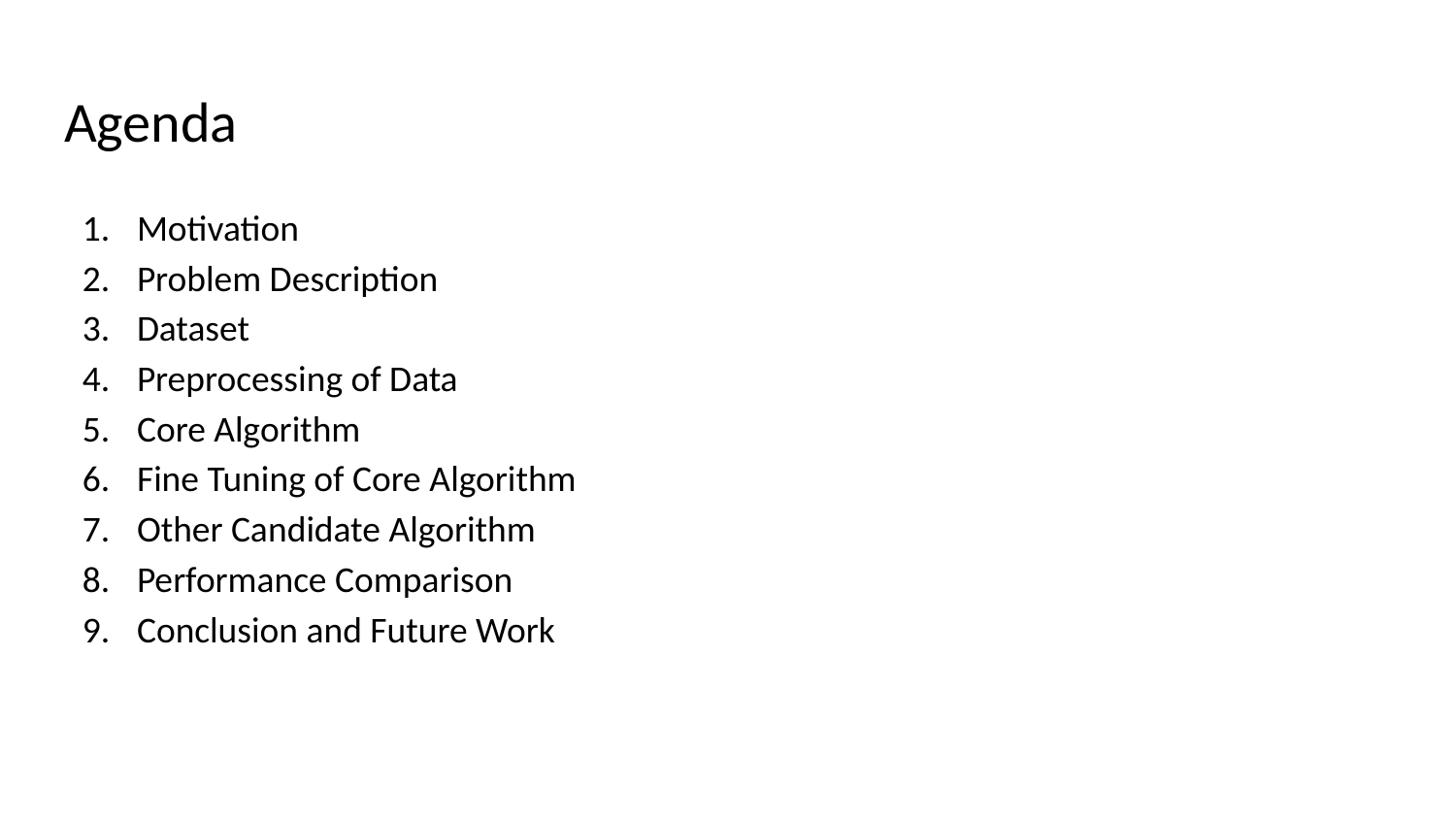

# Agenda
Motivation
Problem Description
Dataset
Preprocessing of Data
Core Algorithm
Fine Tuning of Core Algorithm
Other Candidate Algorithm
Performance Comparison
Conclusion and Future Work